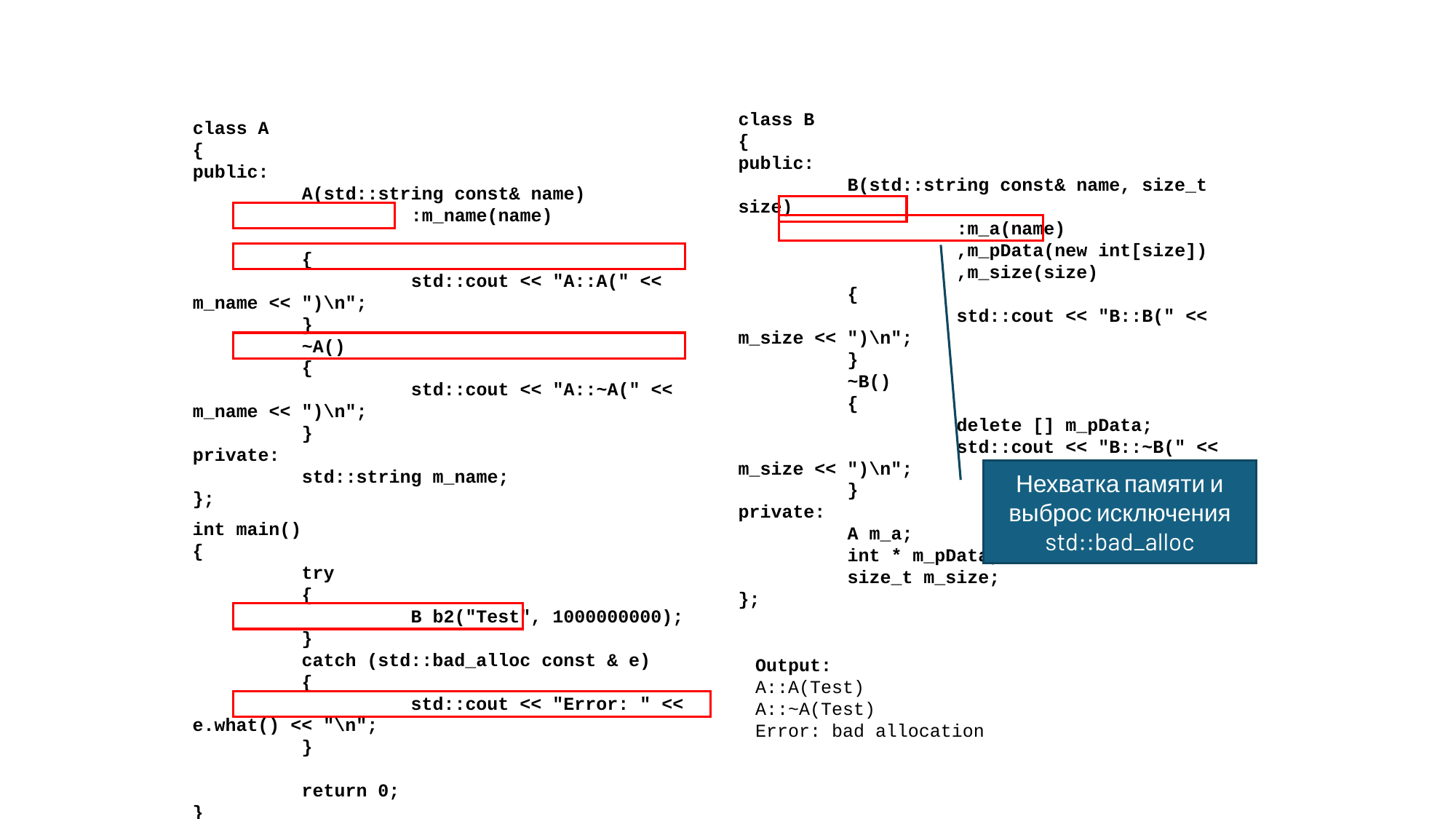

class B
{
public:
	B(std::string const& name, size_t size)
		:m_a(name)
		,m_pData(new int[size])
		,m_size(size)
	{
		std::cout << "B::B(" << m_size << ")\n";
	}
	~B()
	{
		delete [] m_pData;
		std::cout << "B::~B(" << m_size << ")\n";
	}
private:
	A m_a;
	int * m_pData;
	size_t m_size;
};
class A
{
public:
	A(std::string const& name)
		:m_name(name)
	{
		std::cout << "A::A(" << m_name << ")\n";
	}
	~A()
	{
		std::cout << "A::~A(" << m_name << ")\n";
	}
private:
	std::string m_name;
};

Нехватка памяти и выброс исключения std::bad_alloc
int main()
{
	try
	{
		B b2("Test", 1000000000);
	}
	catch (std::bad_alloc const & e)
	{
		std::cout << "Error: " << e.what() << "\n";
	}

	return 0;
}

Output:
A::A(Test)
A::~A(Test)
Error: bad allocation